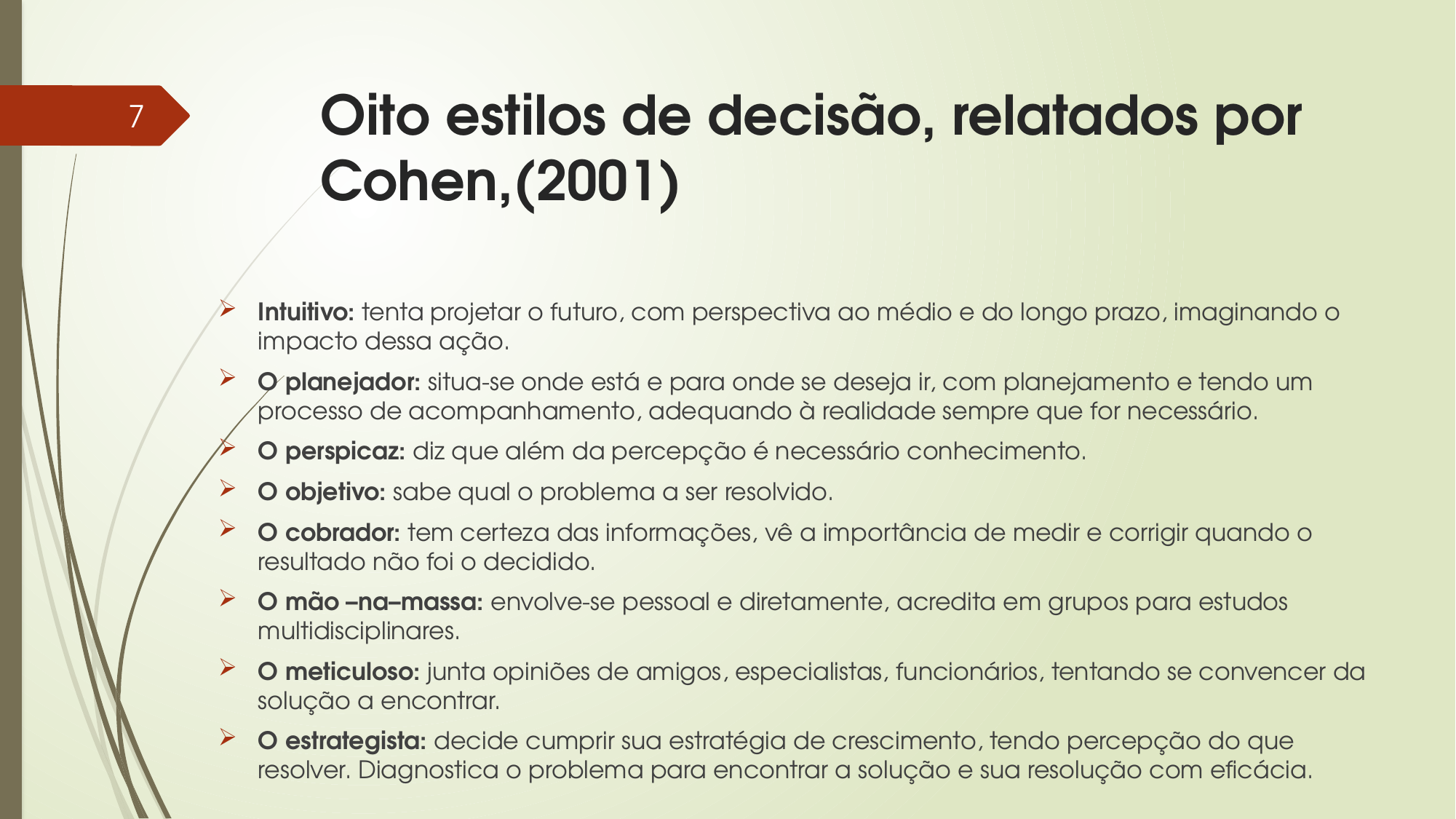

# Oito estilos de decisão, relatados por Cohen,(2001)
7

Intuitivo: tenta projetar o futuro, com perspectiva ao médio e do longo prazo, imaginando o impacto dessa ação.
O planejador: situa-se onde está e para onde se deseja ir, com planejamento e tendo um processo de acompanhamento, adequando à realidade sempre que for necessário.
O perspicaz: diz que além da percepção é necessário conhecimento.
O objetivo: sabe qual o problema a ser resolvido.
O cobrador: tem certeza das informações, vê a importância de medir e corrigir quando o resultado não foi o decidido.
O mão –na–massa: envolve-se pessoal e diretamente, acredita em grupos para estudos multidisciplinares.
O meticuloso: junta opiniões de amigos, especialistas, funcionários, tentando se convencer da solução a encontrar.
O estrategista: decide cumprir sua estratégia de crescimento, tendo percepção do que resolver. Diagnostica o problema para encontrar a solução e sua resolução com eficácia.